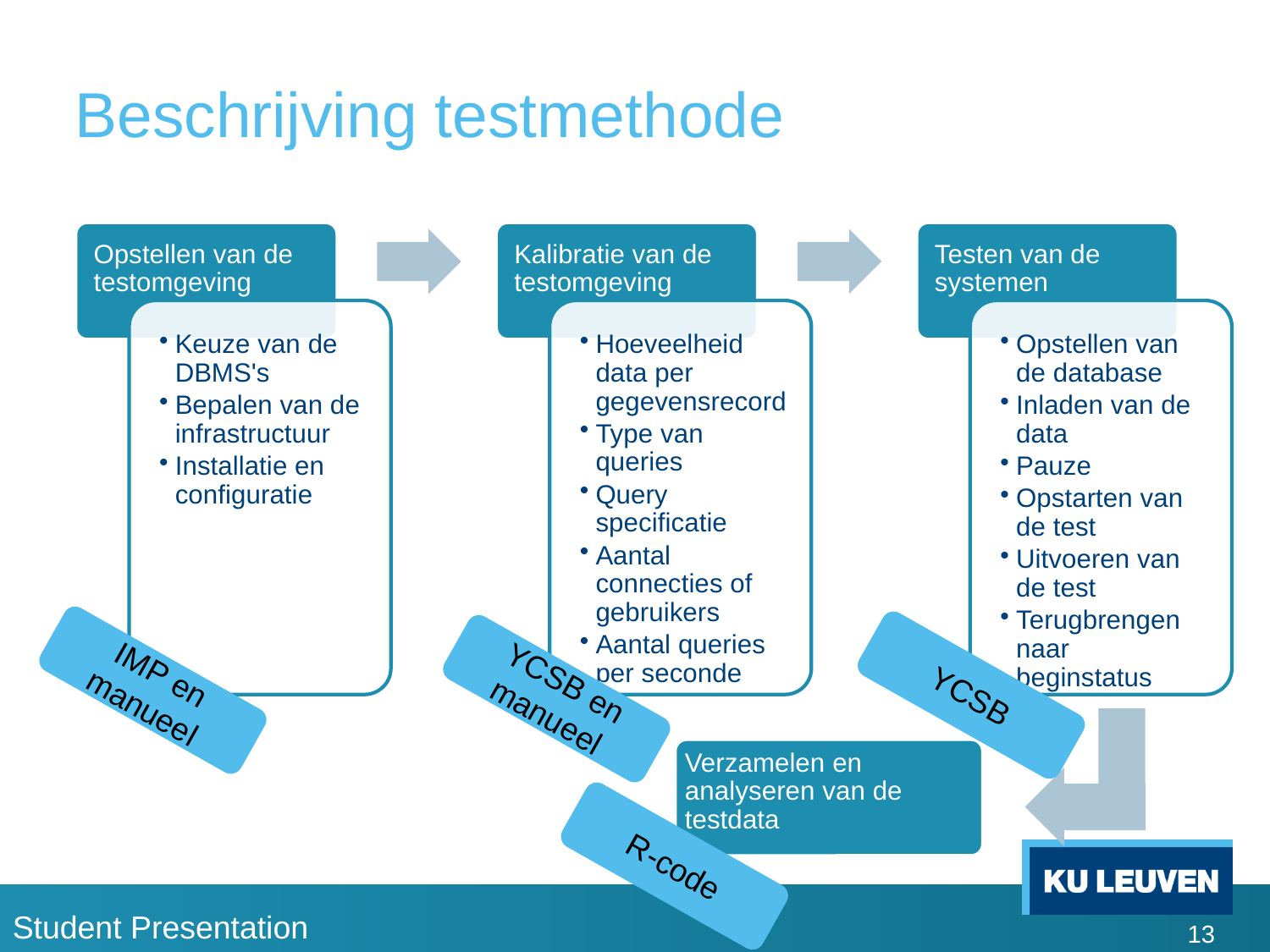

# Beschrijving testmethode
Opstellen van de testomgeving
Keuze van de DBMS's
Bepalen van de infrastructuur
Installatie en configuratie

Kalibratie van de testomgeving
Hoeveelheid data per gegevensrecord
Type van queries
Query specificatie
Aantal connecties of gebruikers
Aantal queries per seconde

Testen van de systemen
Opstellen van de database
Inladen van de data
Pauze
Opstarten van de test
Uitvoeren van de test
Terugbrengen naar beginstatus
IMP en manueel
YCSB
YCSB en manueel

Verzamelen en analyseren van de testdata

R-code
13